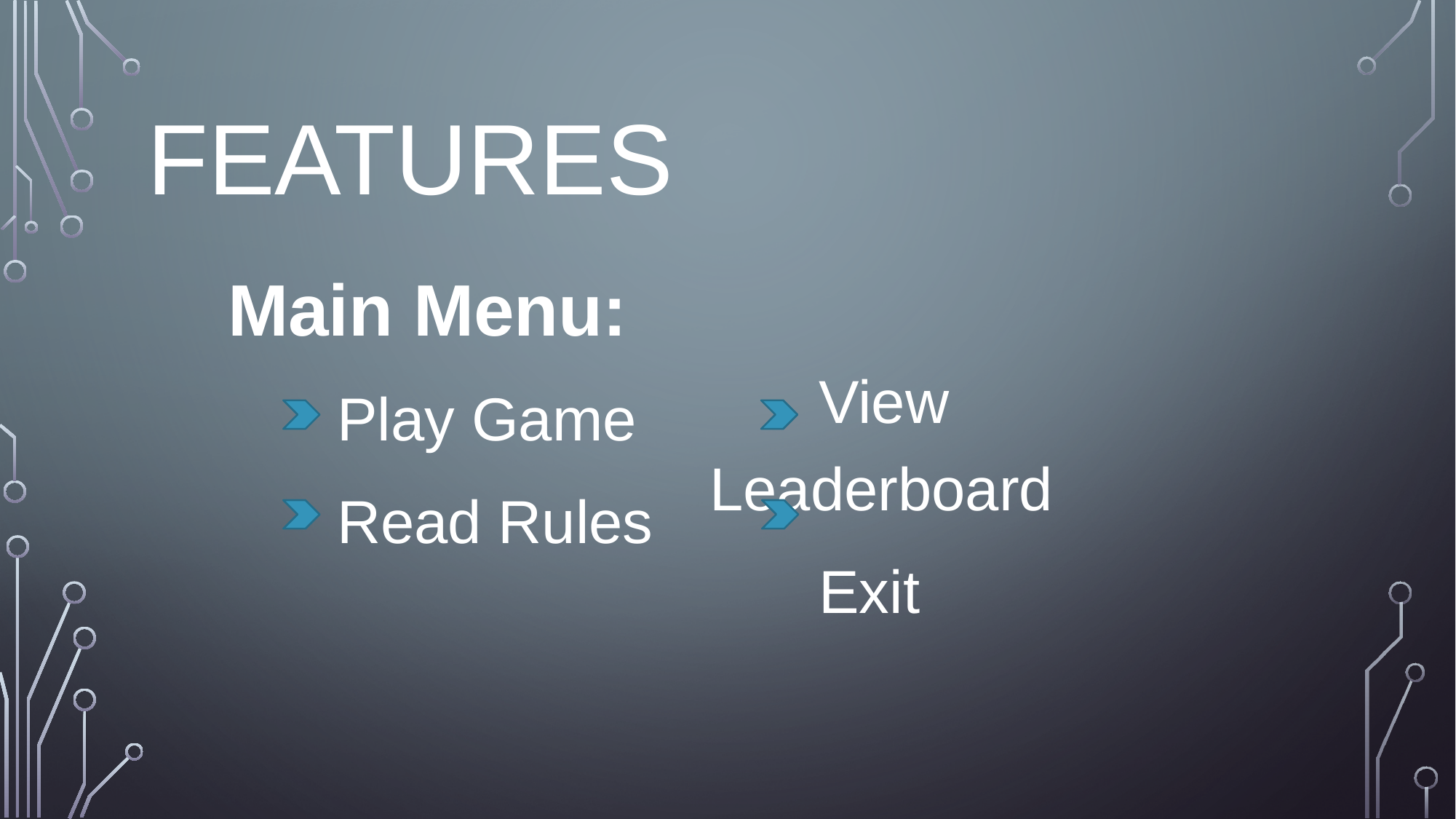

# Features
Main Menu:
	Play Game
	Read Rules

	View Leaderboard
	Exit